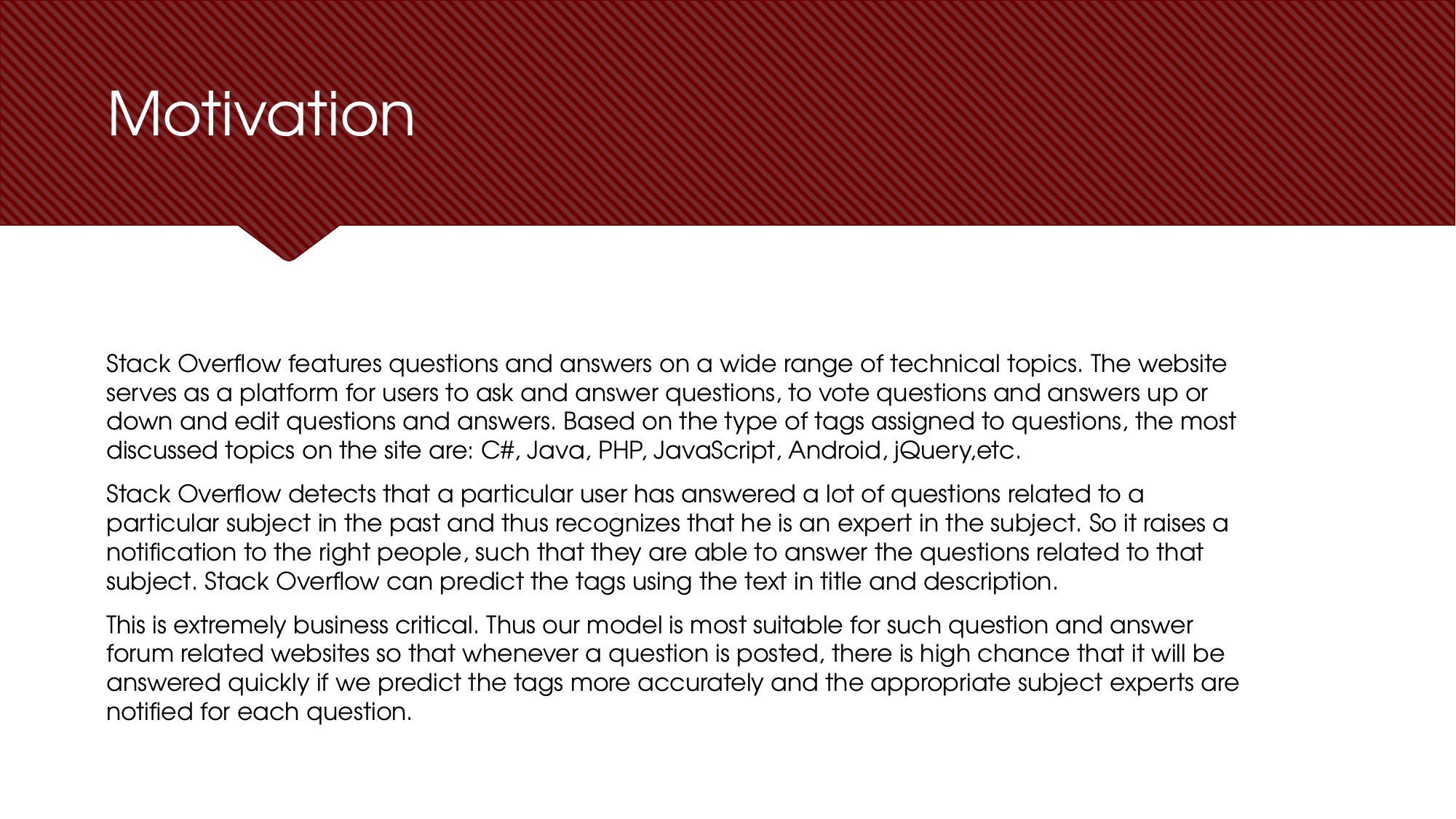

Motivation
Stack Overflow features questions and answers on a wide range of technical topics. The website serves as a platform for users to ask and answer questions, to vote questions and answers up or down and edit questions and answers. Based on the type of tags assigned to questions, the most discussed topics on the site are: C#, Java, PHP, JavaScript, Android, jQuery,etc.
Stack Overflow detects that a particular user has answered a lot of questions related to a particular subject in the past and thus recognizes that he is an expert in the subject. So it raises a notification to the right people, such that they are able to answer the questions related to that subject. Stack Overflow can predict the tags using the text in title and description.
This is extremely business critical. Thus our model is most suitable for such question and answer forum related websites so that whenever a question is posted, there is high chance that it will be answered quickly if we predict the tags more accurately and the appropriate subject experts are notified for each question.